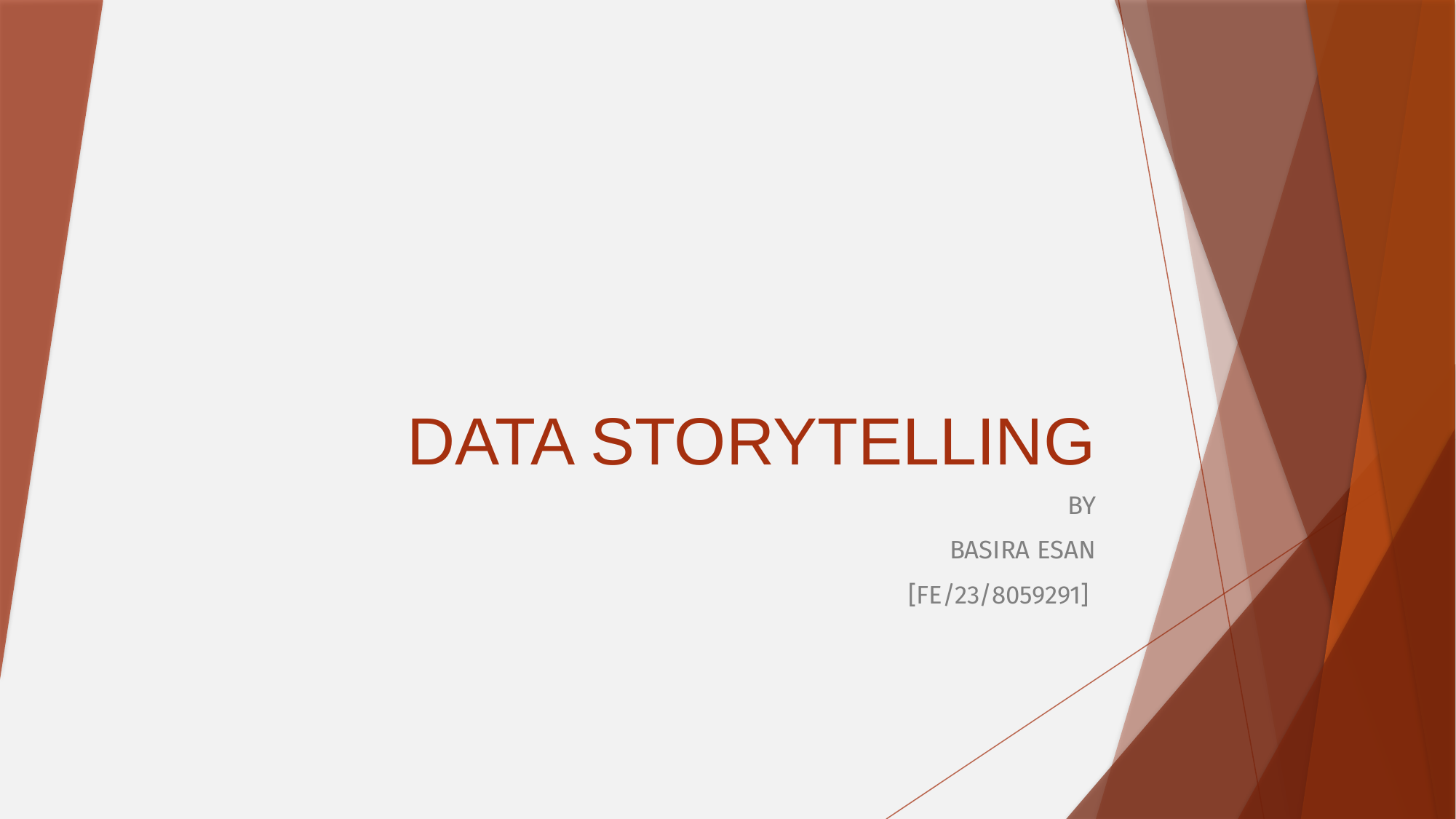

# DATA STORYTELLING
BY
BASIRA ESAN
[FE/23/8059291]